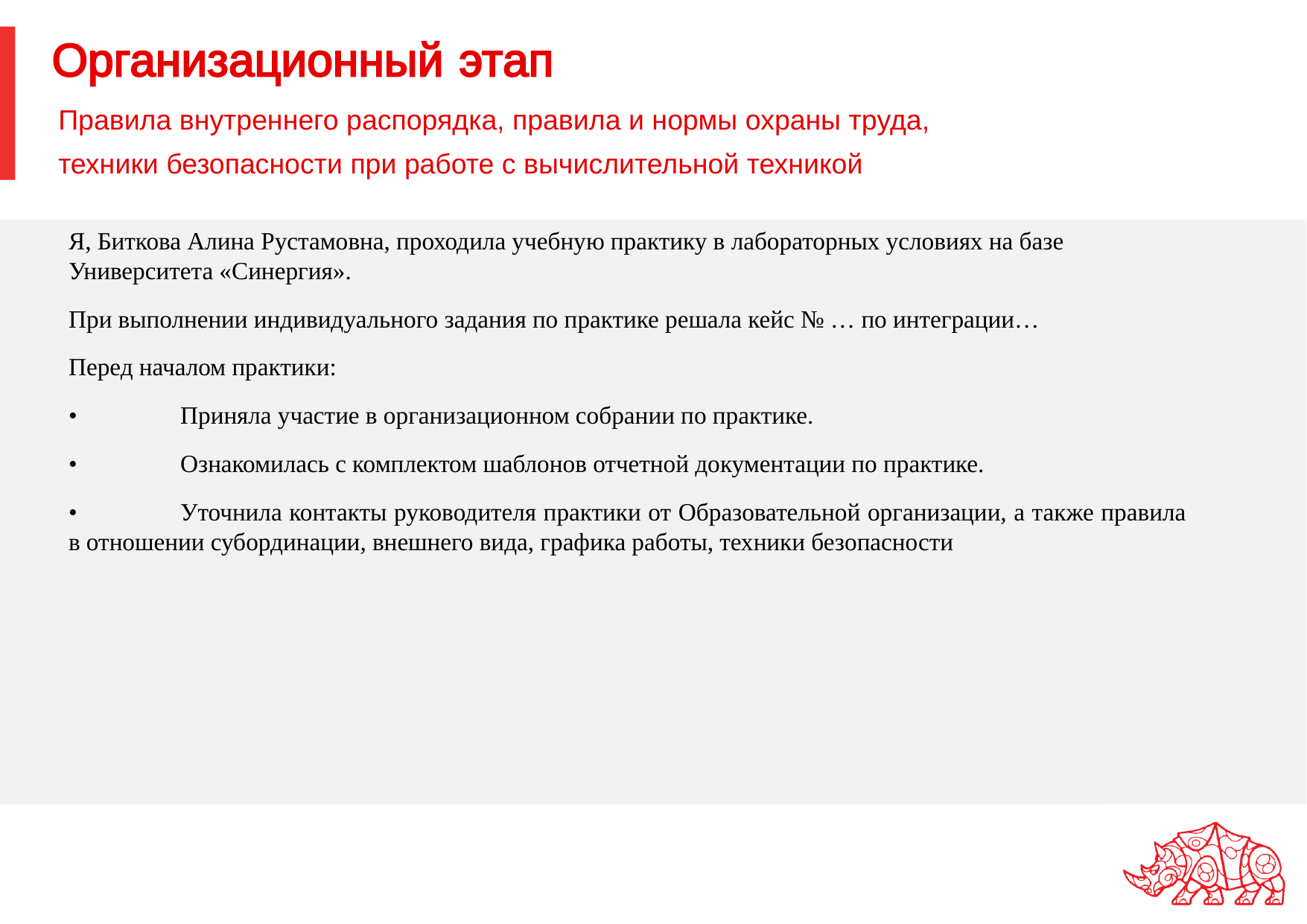

# Организационный этап
Правила внутреннего распорядка, правила и нормы охраны труда,
техники безопасности при работе с вычислительной техникой
Я, Биткова Алина Рустамовна, проходила учебную практику в лабораторных условиях на базе Университета «Синергия».
При выполнении индивидуального задания по практике решала кейс № … по интеграции…
Перед началом практики:
•	Приняла участие в организационном собрании по практике.
•	Ознакомилась с комплектом шаблонов отчетной документации по практике.
•	Уточнила контакты руководителя практики от Образовательной организации, а также правила в отношении субординации, внешнего вида, графика работы, техники безопасности